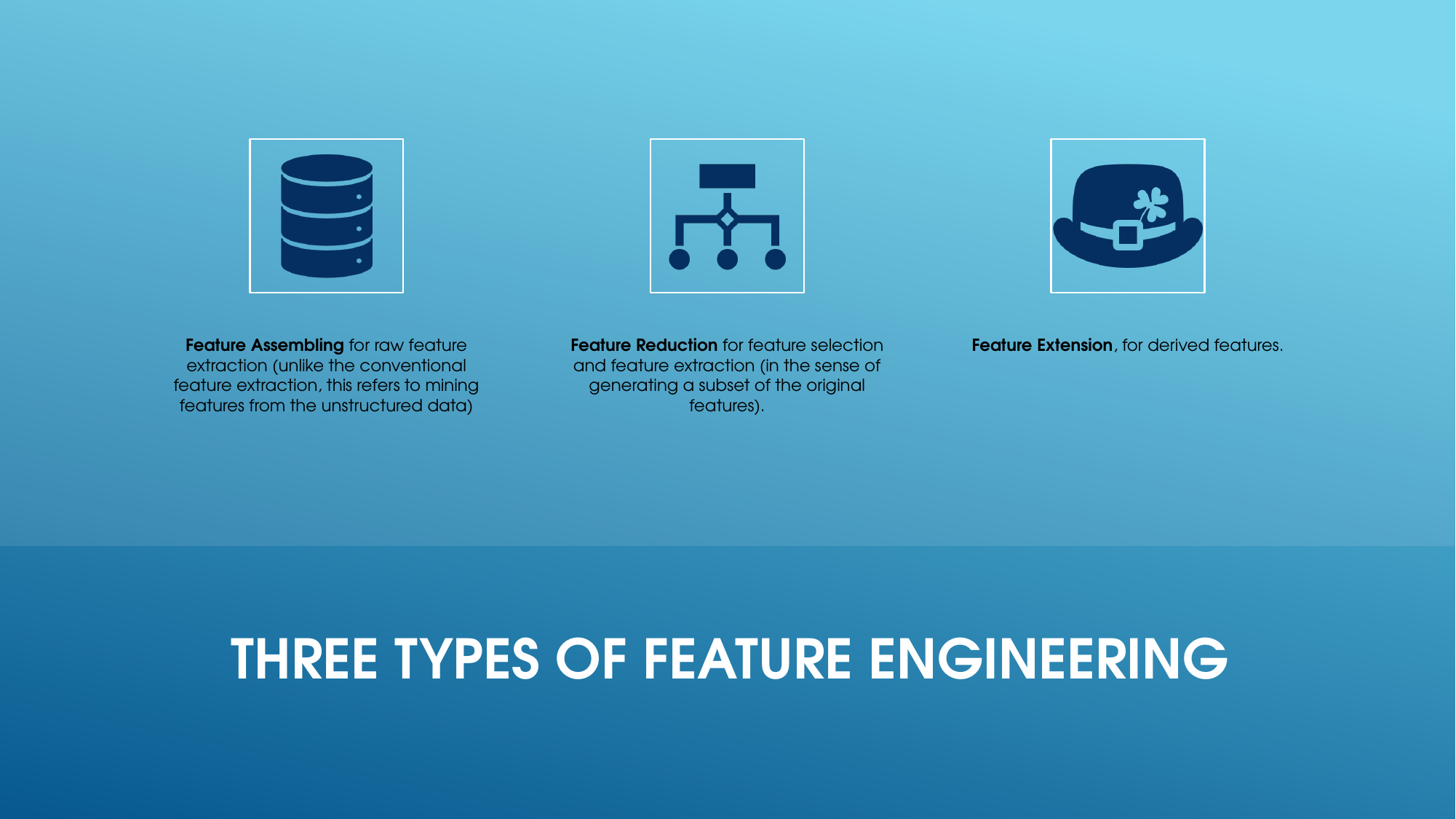

Feature Assembling for raw feature extraction (unlike the conventional feature extraction, this refers to mining features from the unstructured data)
Feature Reduction for feature selection and feature extraction (in the sense of generating a subset of the original features).
Feature Extension, for derived features.
Three Types of Feature Engineering